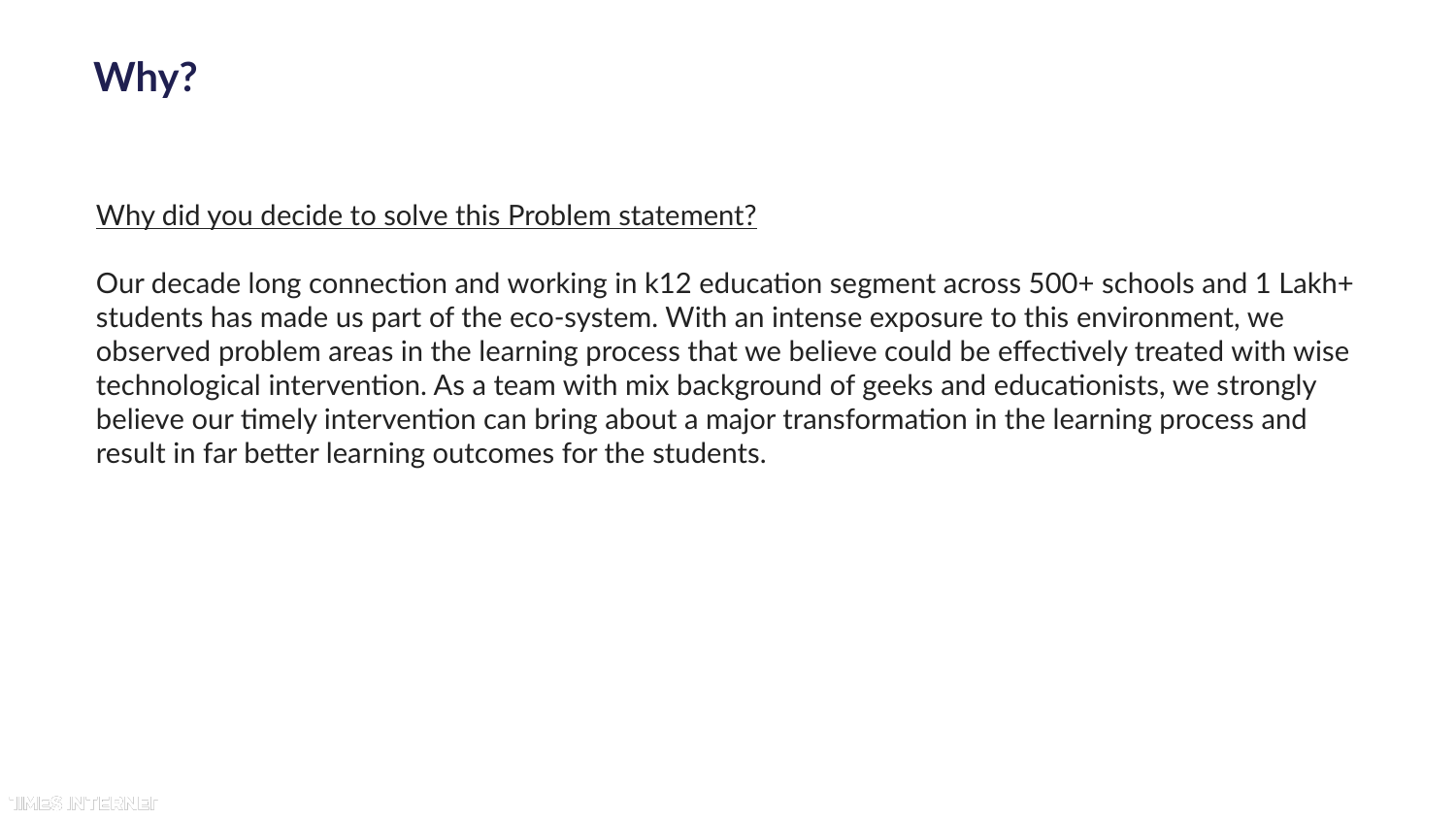

# Why?
Why did you decide to solve this Problem statement?

Our decade long connection and working in k12 education segment across 500+ schools and 1 Lakh+ students has made us part of the eco-system. With an intense exposure to this environment, we observed problem areas in the learning process that we believe could be effectively treated with wise technological intervention. As a team with mix background of geeks and educationists, we strongly believe our timely intervention can bring about a major transformation in the learning process and result in far better learning outcomes for the students.